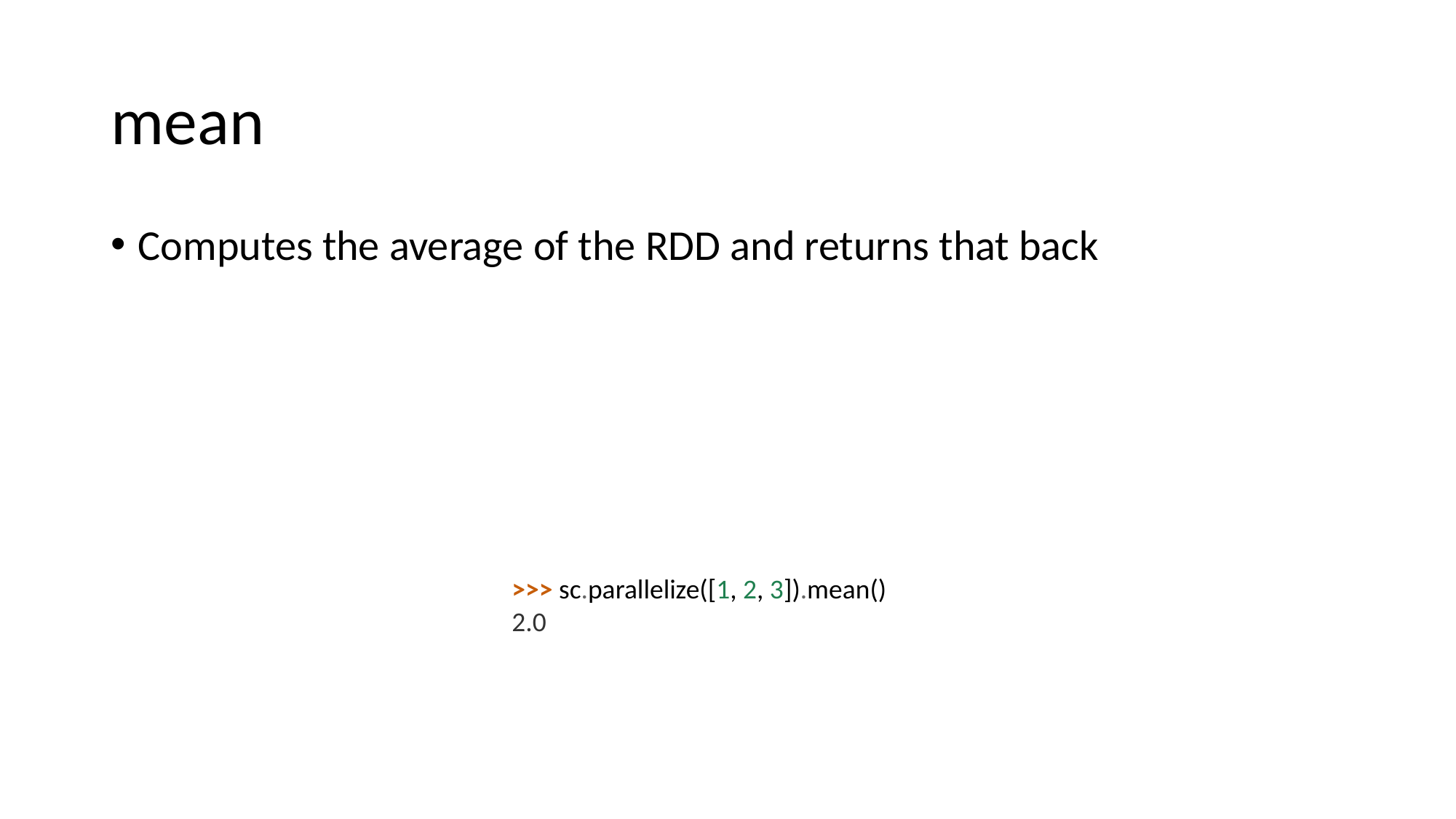

# mean
Computes the average of the RDD and returns that back
>>> sc.parallelize([1, 2, 3]).mean()
2.0